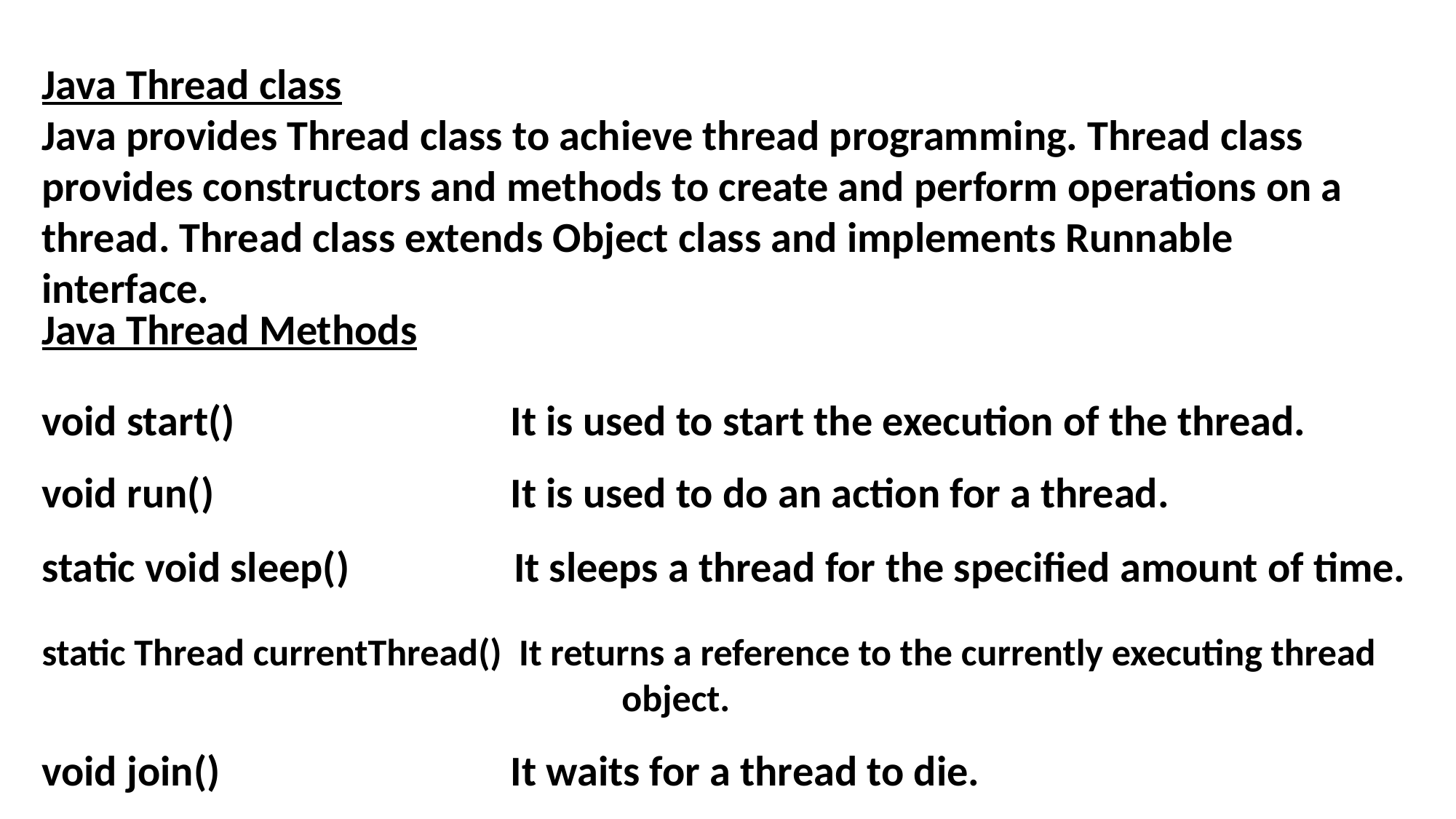

Java Thread class
Java provides Thread class to achieve thread programming. Thread class provides constructors and methods to create and perform operations on a thread. Thread class extends Object class and implements Runnable interface.
Java Thread Methods
void start()	                          It is used to start the execution of the thread.
void run()	                          It is used to do an action for a thread.
static void sleep()	               It sleeps a thread for the specified amount of time.
static Thread currentThread()  It returns a reference to the currently executing thread                      				    object.
void join()	                          It waits for a thread to die.